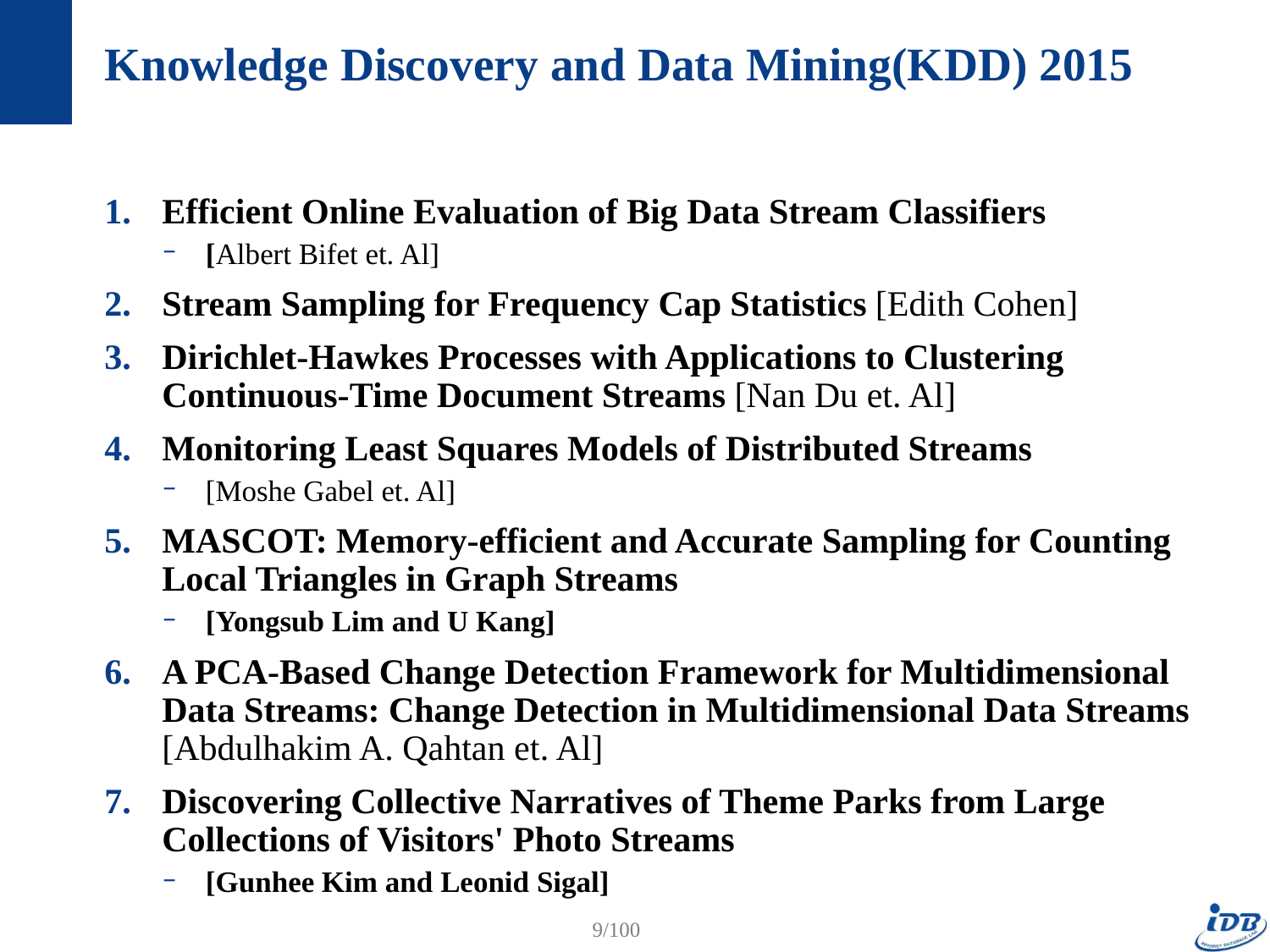

# Knowledge Discovery and Data Mining(KDD) 2015
Efficient Online Evaluation of Big Data Stream Classifiers
[Albert Bifet et. Al]
Stream Sampling for Frequency Cap Statistics [Edith Cohen]
Dirichlet-Hawkes Processes with Applications to Clustering Continuous-Time Document Streams [Nan Du et. Al]
Monitoring Least Squares Models of Distributed Streams
[Moshe Gabel et. Al]
MASCOT: Memory-efficient and Accurate Sampling for Counting Local Triangles in Graph Streams
[Yongsub Lim and U Kang]
A PCA-Based Change Detection Framework for Multidimensional Data Streams: Change Detection in Multidimensional Data Streams [Abdulhakim A. Qahtan et. Al]
Discovering Collective Narratives of Theme Parks from Large Collections of Visitors' Photo Streams
[Gunhee Kim and Leonid Sigal]